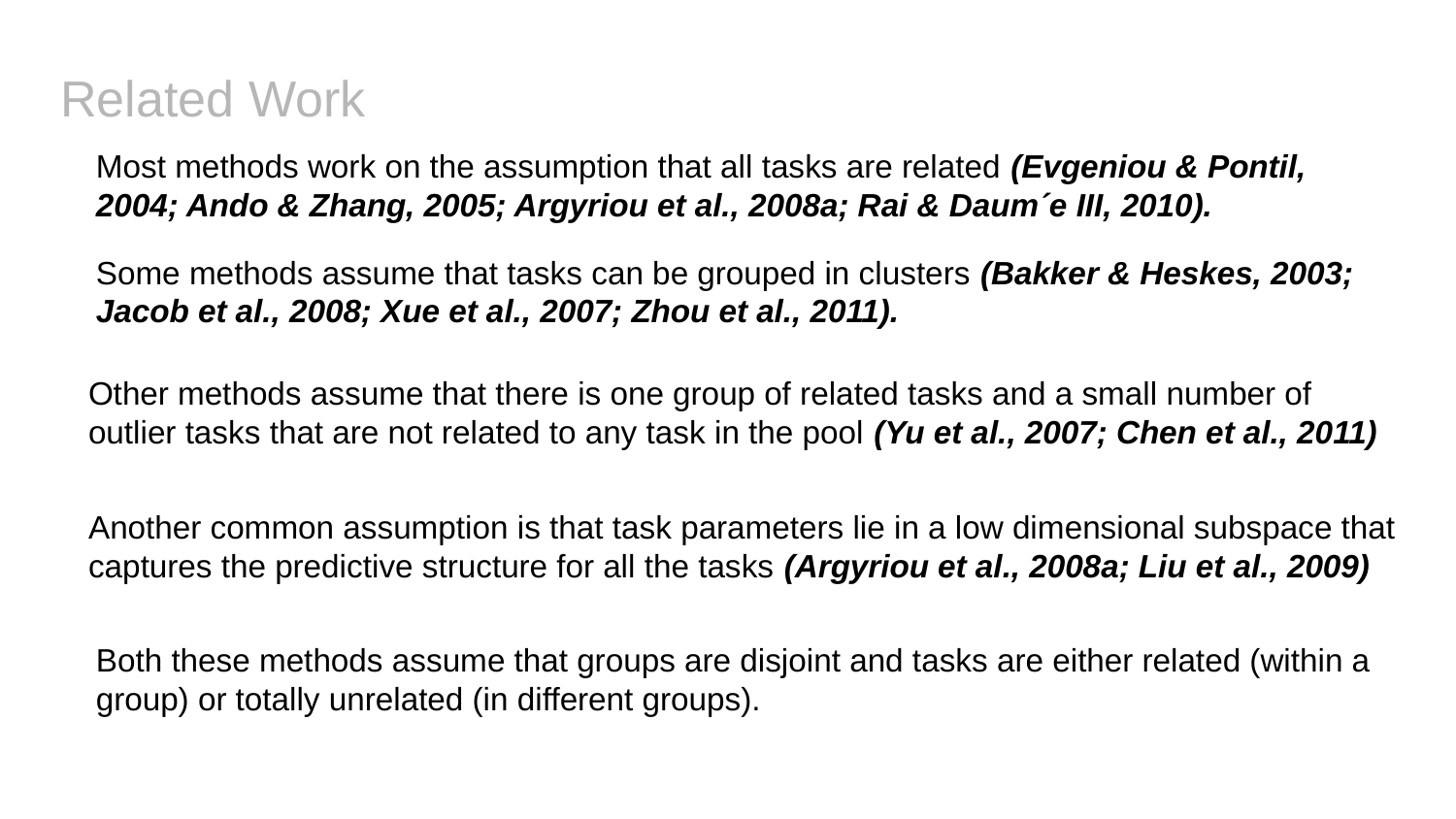

# Related Work
Most methods work on the assumption that all tasks are related (Evgeniou & Pontil, 2004; Ando & Zhang, 2005; Argyriou et al., 2008a; Rai & Daum´e III, 2010).
Some methods assume that tasks can be grouped in clusters (Bakker & Heskes, 2003; Jacob et al., 2008; Xue et al., 2007; Zhou et al., 2011).
Other methods assume that there is one group of related tasks and a small number of outlier tasks that are not related to any task in the pool (Yu et al., 2007; Chen et al., 2011)
Another common assumption is that task parameters lie in a low dimensional subspace that captures the predictive structure for all the tasks (Argyriou et al., 2008a; Liu et al., 2009)
Both these methods assume that groups are disjoint and tasks are either related (within a group) or totally unrelated (in different groups).